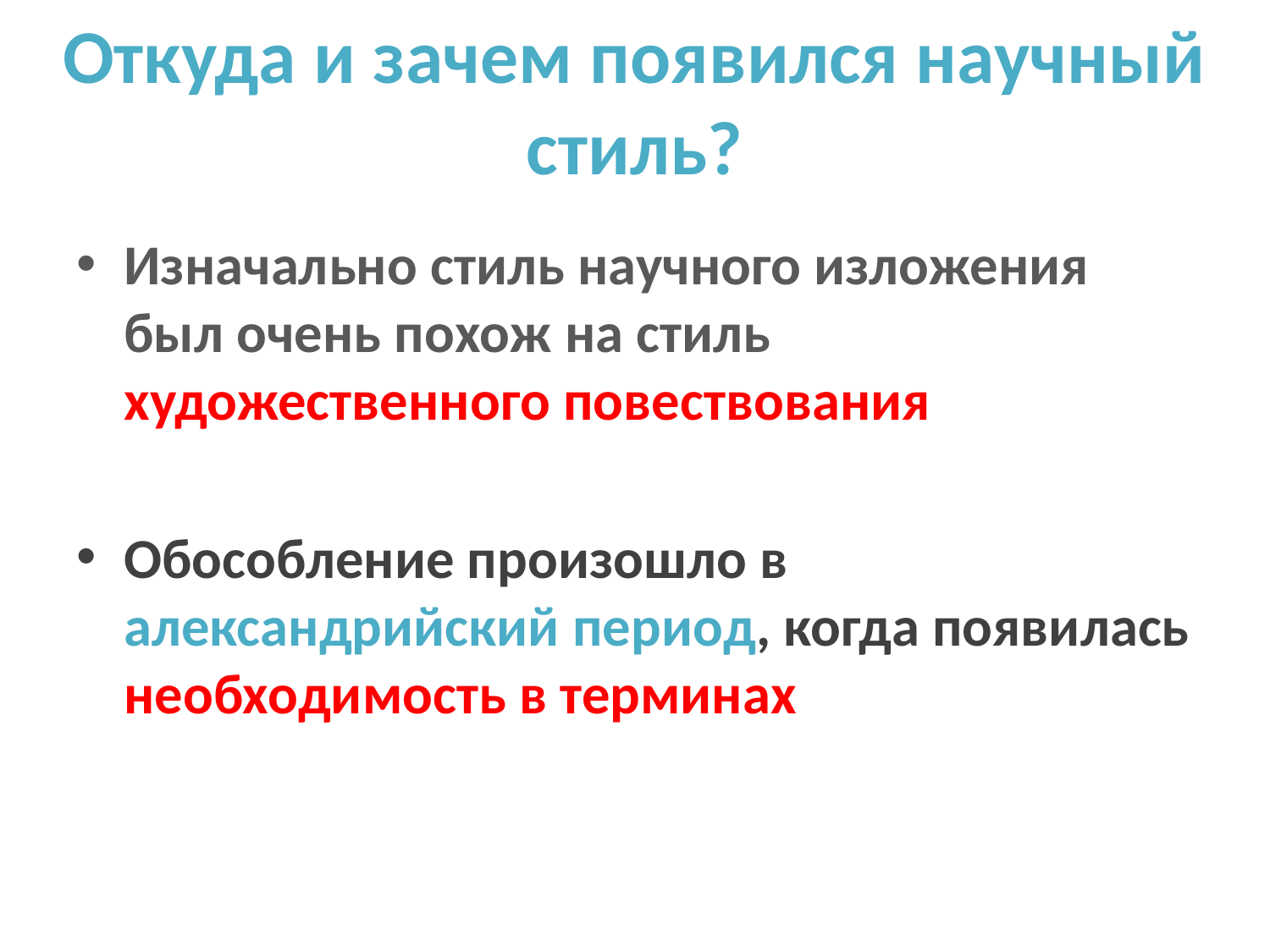

# Откуда и зачем появился научный стиль?
Изначально стиль научного изложения был очень похож на стиль художественного повествования

Обособление произошло в александрийский период, когда появилась необходимость в терминах